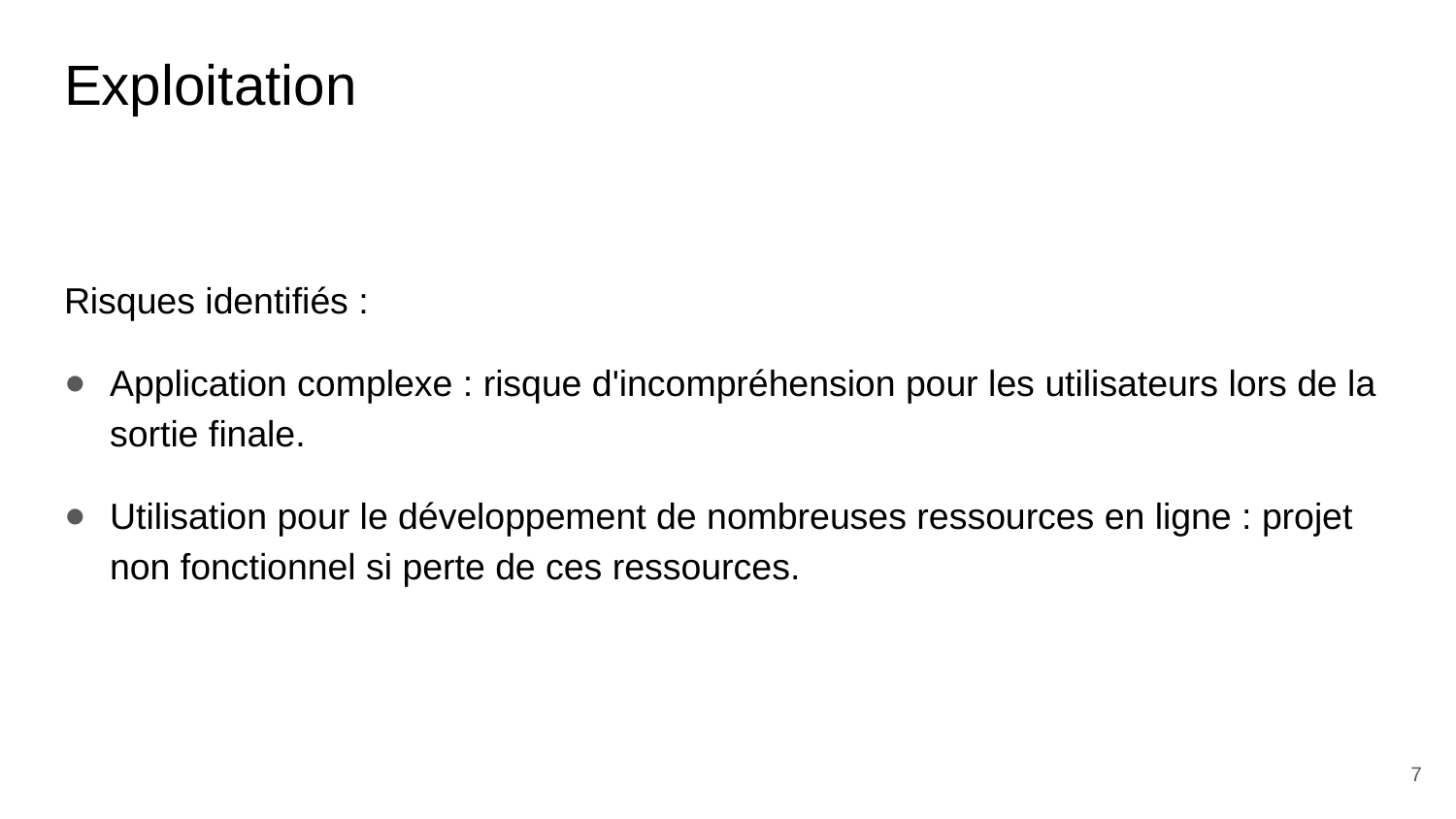

# Exploitation
Risques identifiés :
Application complexe : risque d'incompréhension pour les utilisateurs lors de la sortie finale.
Utilisation pour le développement de nombreuses ressources en ligne : projet non fonctionnel si perte de ces ressources.

7